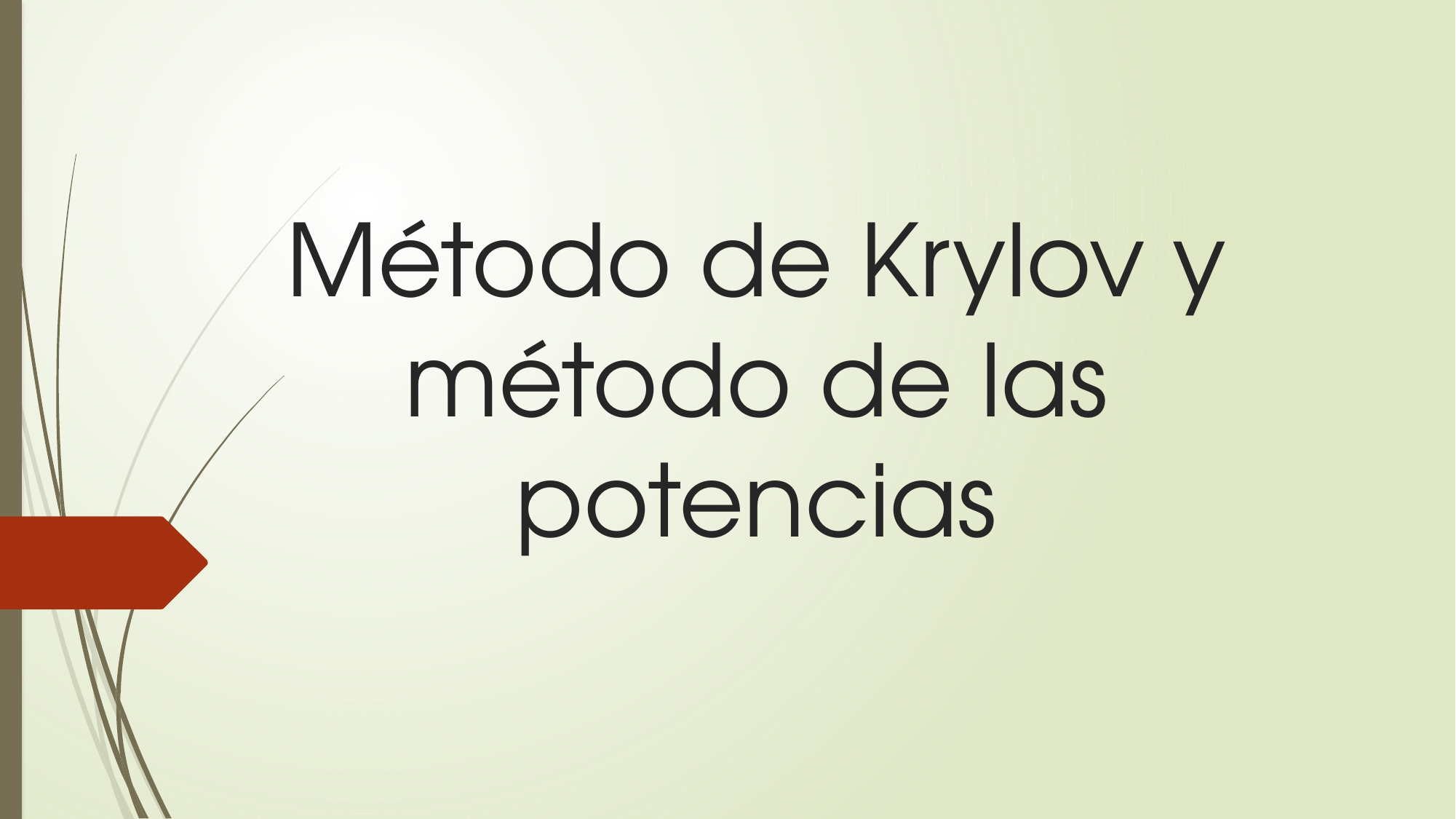

# Método de Krylov y método de las potencias